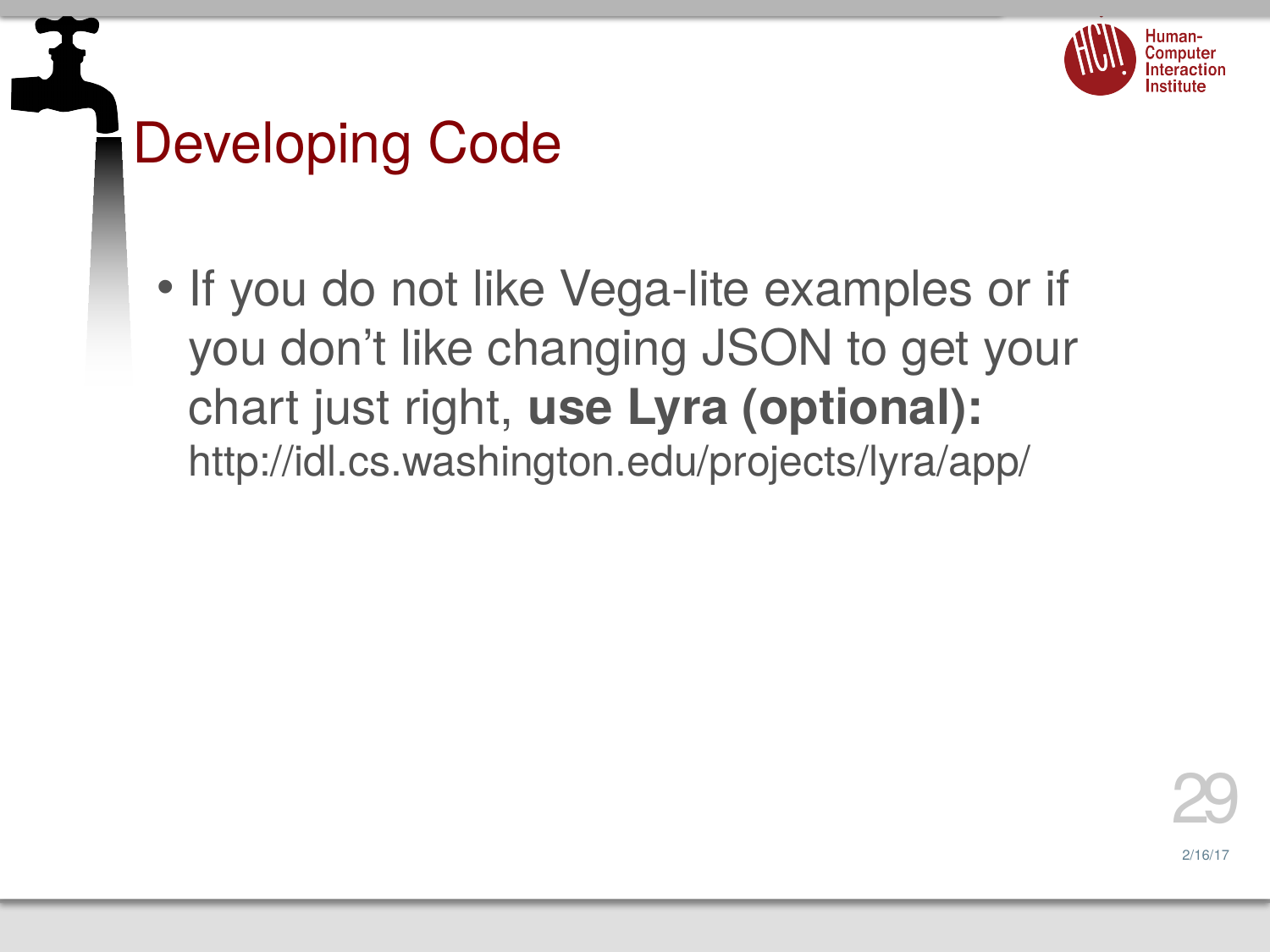

# Developing Code
If you do not like Vega-lite examples or if you don’t like changing JSON to get your chart just right, use Lyra (optional): http://idl.cs.washington.edu/projects/lyra/app/
29
2/16/17